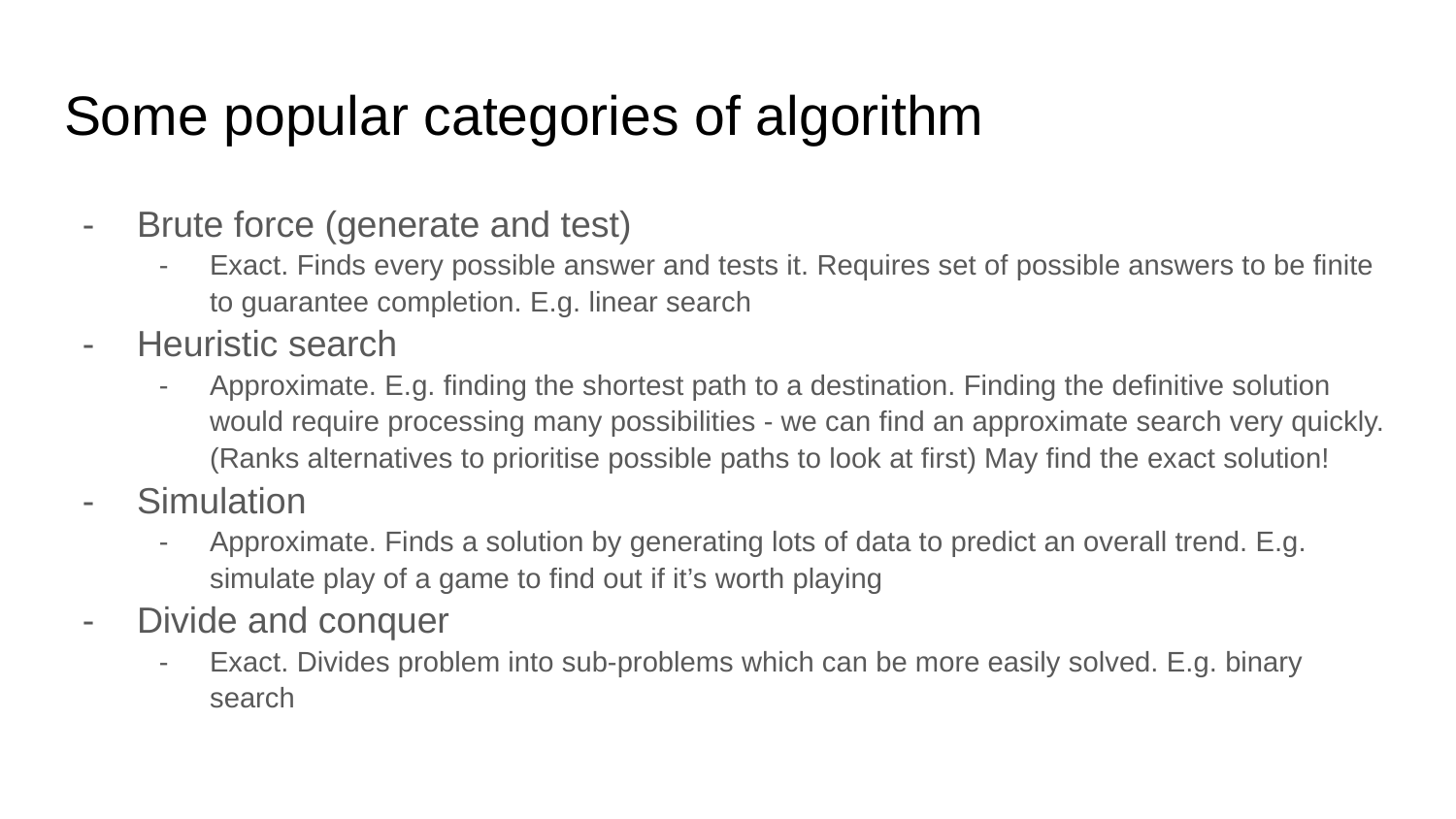

# Some popular categories of algorithm
Brute force (generate and test)
Exact. Finds every possible answer and tests it. Requires set of possible answers to be finite to guarantee completion. E.g. linear search
Heuristic search
Approximate. E.g. finding the shortest path to a destination. Finding the definitive solution would require processing many possibilities - we can find an approximate search very quickly. (Ranks alternatives to prioritise possible paths to look at first) May find the exact solution!
Simulation
Approximate. Finds a solution by generating lots of data to predict an overall trend. E.g. simulate play of a game to find out if it’s worth playing
Divide and conquer
Exact. Divides problem into sub-problems which can be more easily solved. E.g. binary search